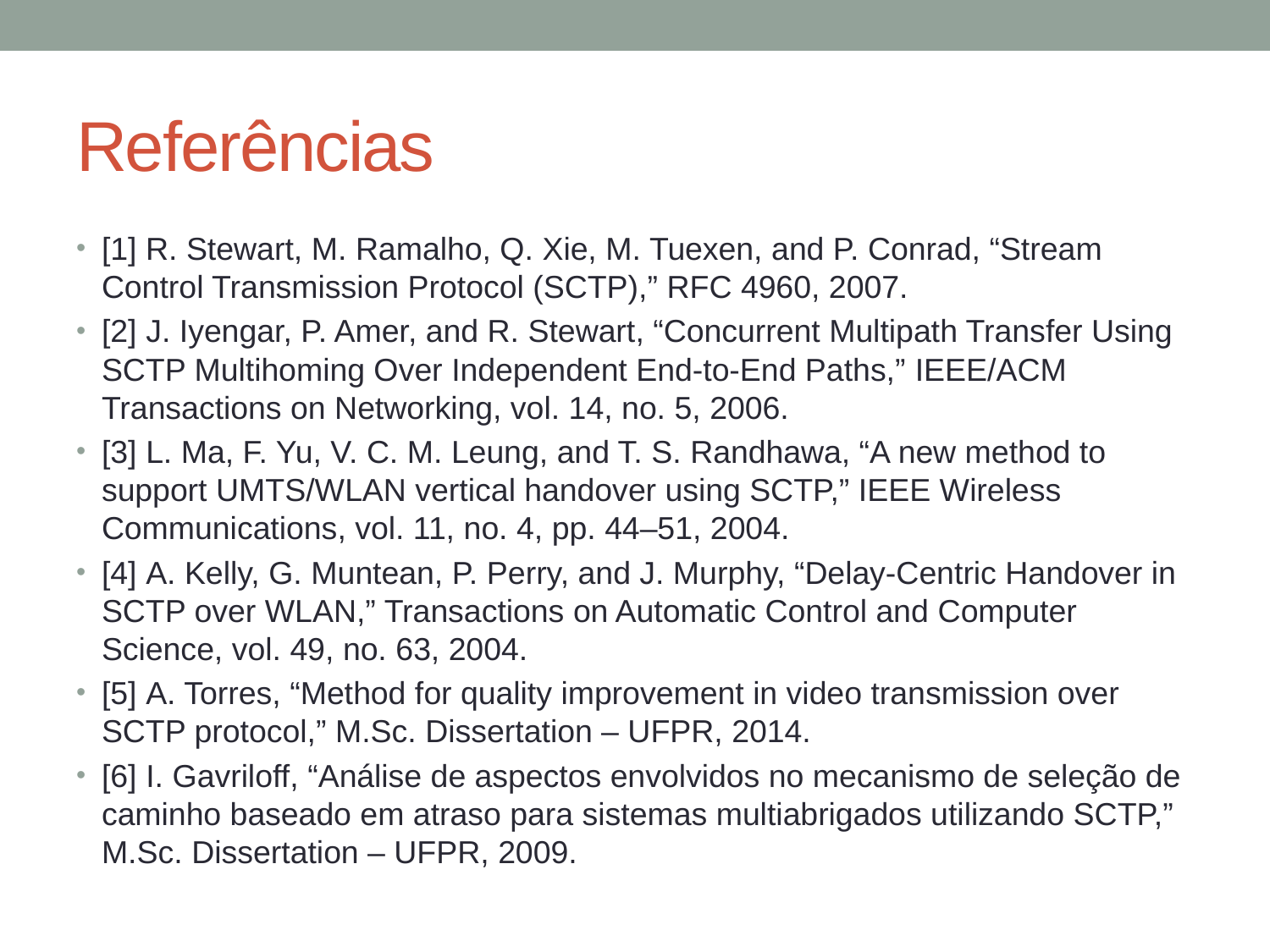

# Referências
[1] R. Stewart, M. Ramalho, Q. Xie, M. Tuexen, and P. Conrad, “Stream Control Transmission Protocol (SCTP),” RFC 4960, 2007.
[2] J. Iyengar, P. Amer, and R. Stewart, “Concurrent Multipath Transfer Using SCTP Multihoming Over Independent End-to-End Paths,” IEEE/ACM Transactions on Networking, vol. 14, no. 5, 2006.
[3] L. Ma, F. Yu, V. C. M. Leung, and T. S. Randhawa, “A new method to support UMTS/WLAN vertical handover using SCTP,” IEEE Wireless Communications, vol. 11, no. 4, pp. 44–51, 2004.
[4] A. Kelly, G. Muntean, P. Perry, and J. Murphy, “Delay-Centric Handover in SCTP over WLAN,” Transactions on Automatic Control and Computer Science, vol. 49, no. 63, 2004.
[5] A. Torres, “Method for quality improvement in video transmission over SCTP protocol,” M.Sc. Dissertation – UFPR, 2014.
[6] I. Gavriloff, “Análise de aspectos envolvidos no mecanismo de seleção de caminho baseado em atraso para sistemas multiabrigados utilizando SCTP,” M.Sc. Dissertation – UFPR, 2009.